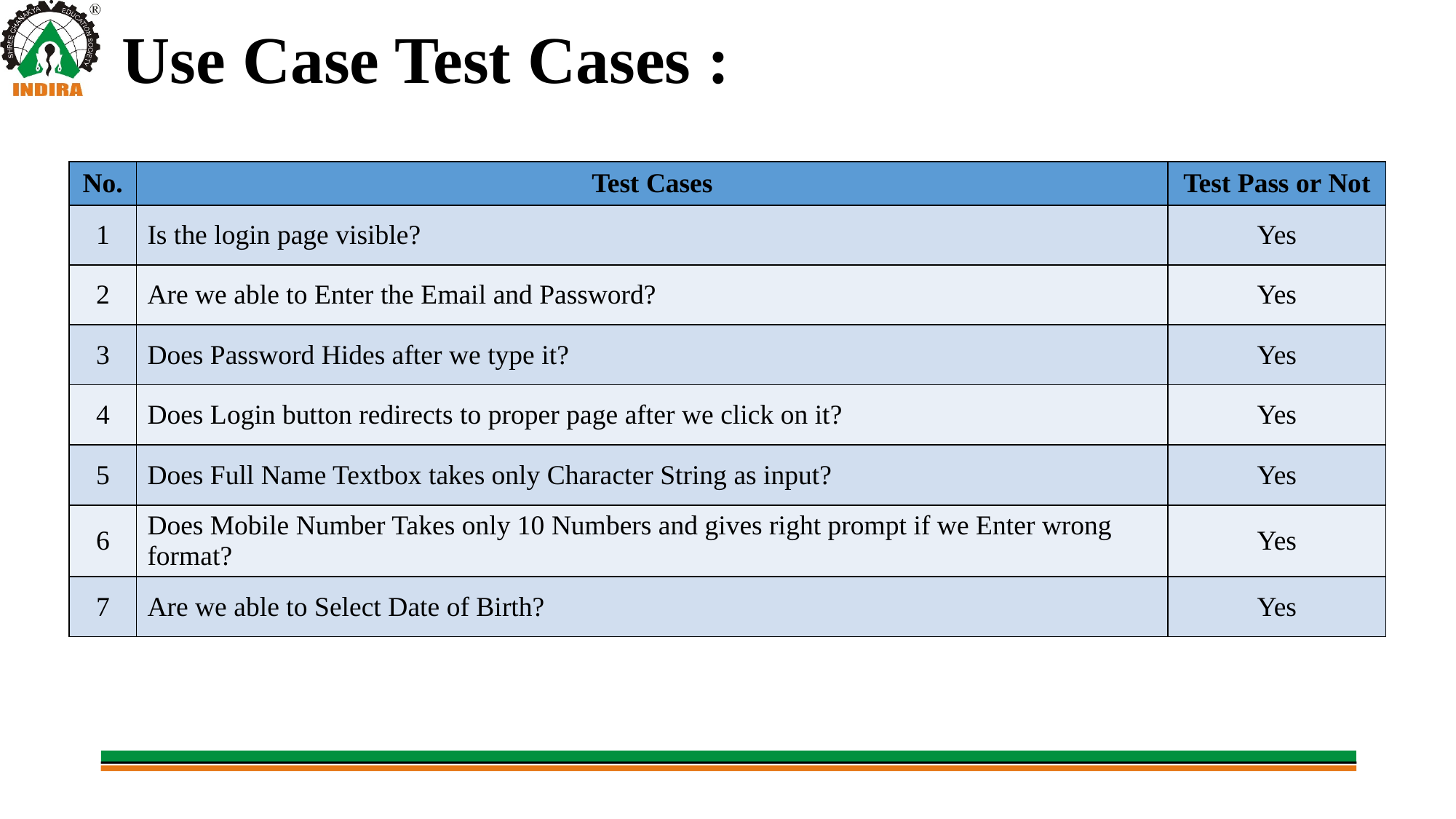

# Use Case Test Cases :
| No. | Test Cases | Test Pass or Not |
| --- | --- | --- |
| 1 | Is the login page visible? | Yes |
| 2 | Are we able to Enter the Email and Password? | Yes |
| 3 | Does Password Hides after we type it? | Yes |
| 4 | Does Login button redirects to proper page after we click on it? | Yes |
| 5 | Does Full Name Textbox takes only Character String as input? | Yes |
| 6 | Does Mobile Number Takes only 10 Numbers and gives right prompt if we Enter wrong format? | Yes |
| 7 | Are we able to Select Date of Birth? | Yes |